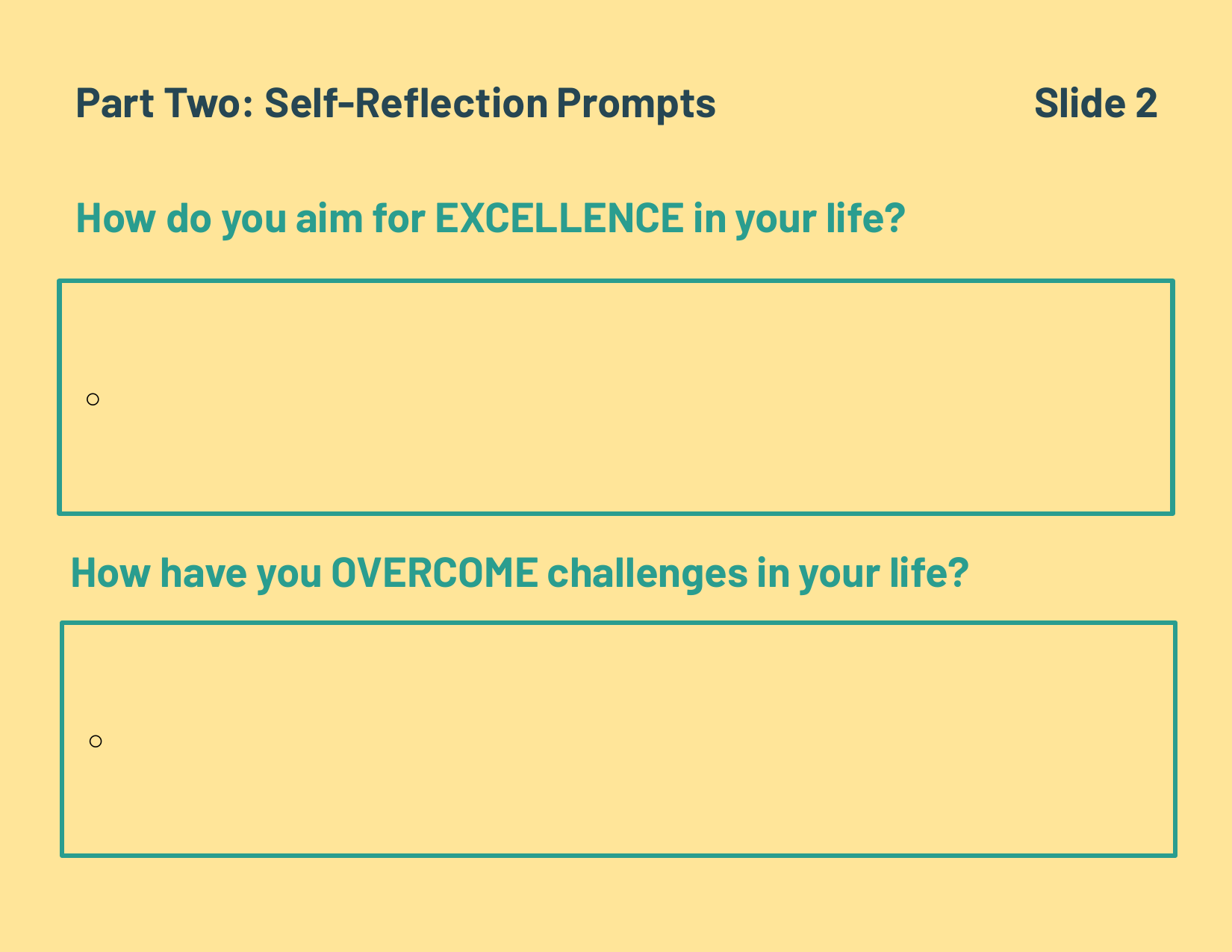

Part Two: Self-Reflection Prompts
Slide 2
How do you aim for EXCELLENCE in your life?

How have you OVERCOME challenges in your life?